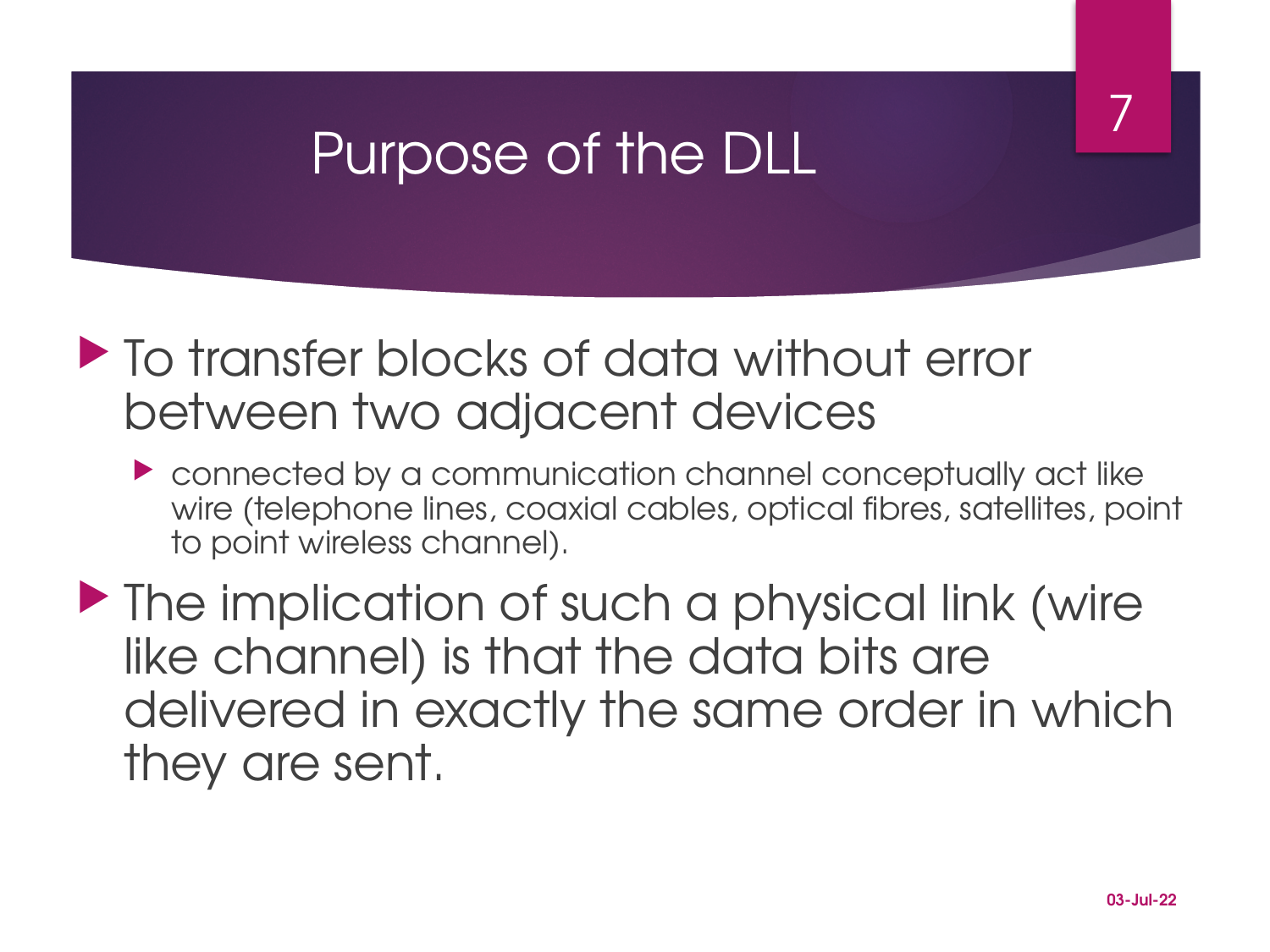

# Purpose of the DLL
7

To transfer blocks of data without error between two adjacent devices
connected by a communication channel conceptually act like wire (telephone lines, coaxial cables, optical fibres, satellites, point to point wireless channel).
The implication of such a physical link (wire like channel) is that the data bits are delivered in exactly the same order in which they are sent.
03-Jul-22